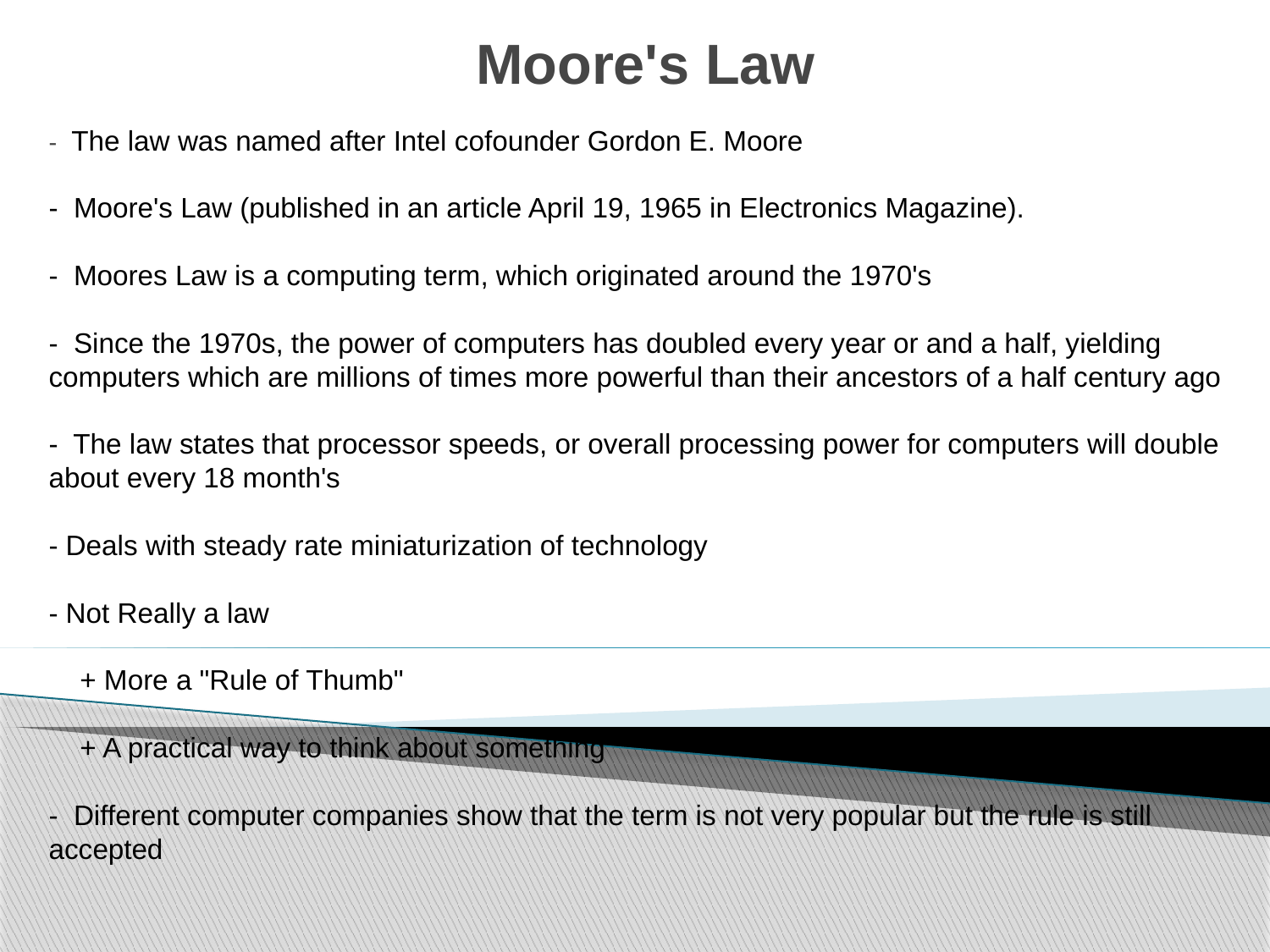

# Moore's Law
-  The law was named after Intel cofounder Gordon E. Moore
-  Moore's Law (published in an article April 19, 1965 in Electronics Magazine).
-  Moores Law is a computing term, which originated around the 1970's
-  Since the 1970s, the power of computers has doubled every year or and a half, yielding computers which are millions of times more powerful than their ancestors of a half century ago
-  The law states that processor speeds, or overall processing power for computers will double about every 18 month's
- Deals with steady rate miniaturization of technology
- Not Really a law
    + More a "Rule of Thumb"
    + A practical way to think about something
-  Different computer companies show that the term is not very popular but the rule is still accepted